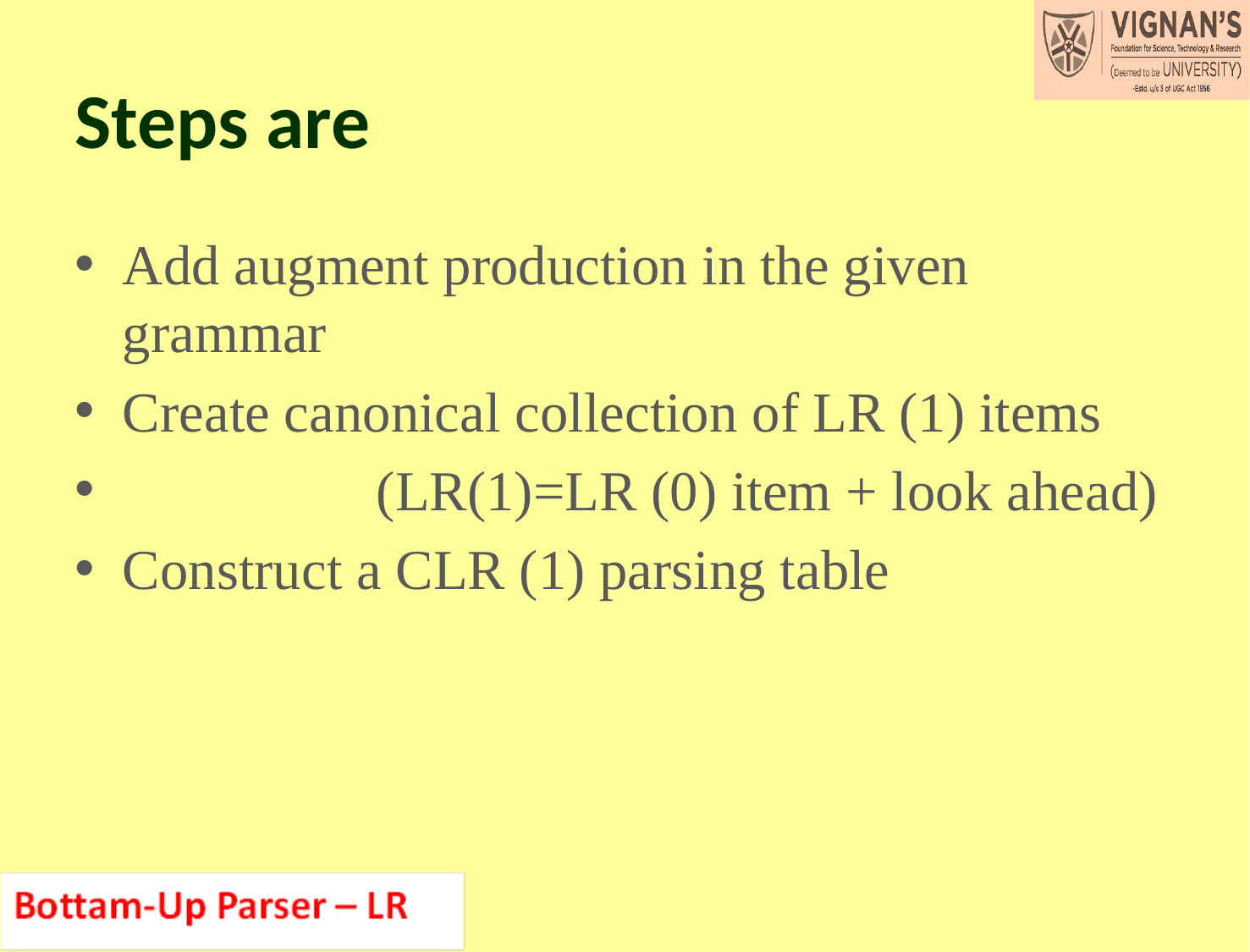

# Steps are
Add augment production in the given grammar
Create canonical collection of LR (1) items
		(LR(1)=LR (0) item + look ahead)
Construct a CLR (1) parsing table